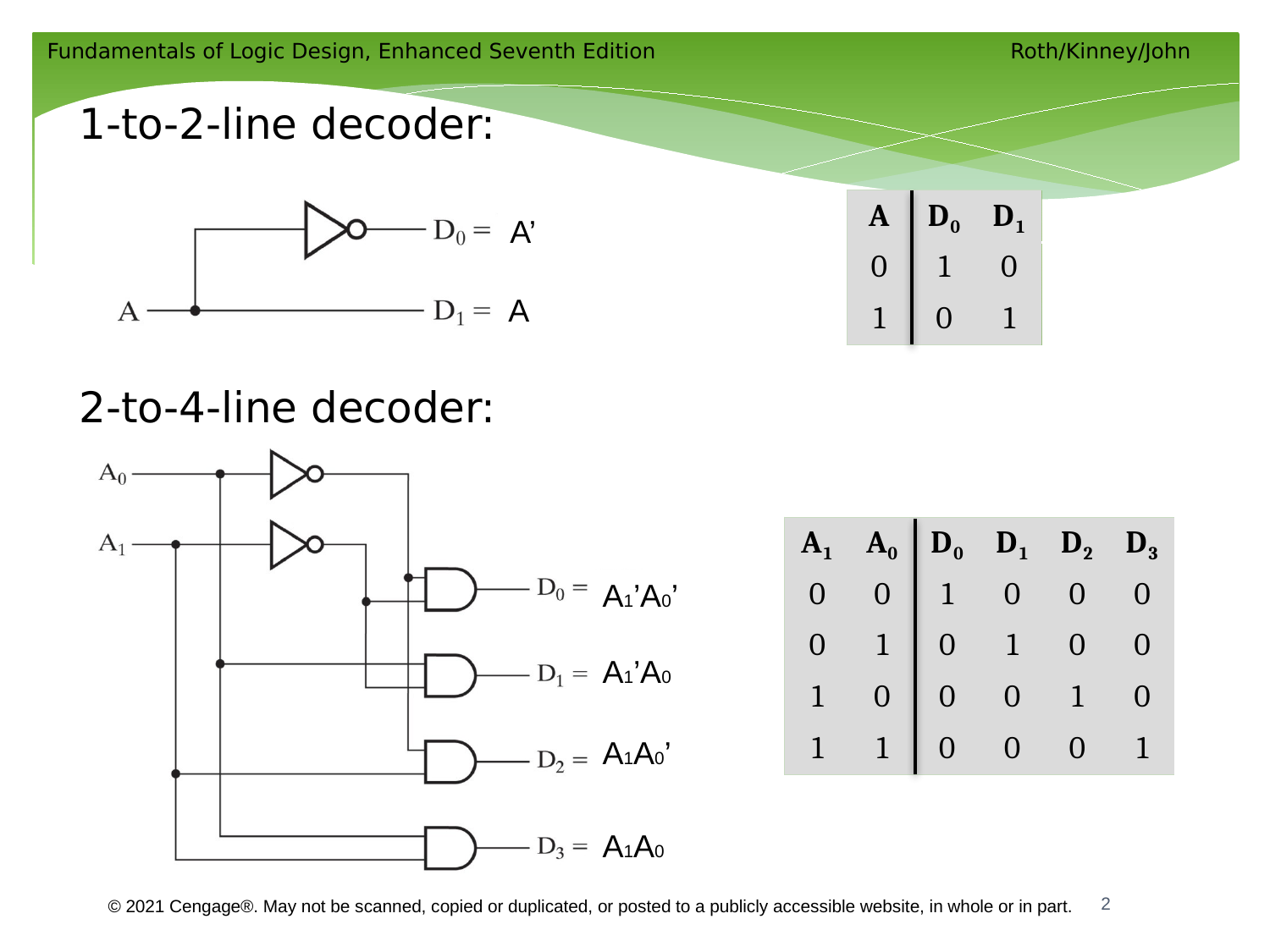

1-to-2-line decoder:

| A | D0 | D1 |
| --- | --- | --- |
| 0 | 1 | 0 |
| 1 | 0 | 1 |

A’
A
2-to-4-line decoder:

| A1 | A0 | D0 | D1 | D2 | D3 |
| --- | --- | --- | --- | --- | --- |
| 0 | 0 | 1 | 0 | 0 | 0 |
| 0 | 1 | 0 | 1 | 0 | 0 |
| 1 | 0 | 0 | 0 | 1 | 0 |
| 1 | 1 | 0 | 0 | 0 | 1 |
A1’A0’
A1’A0
A1A0’
A1A0
2